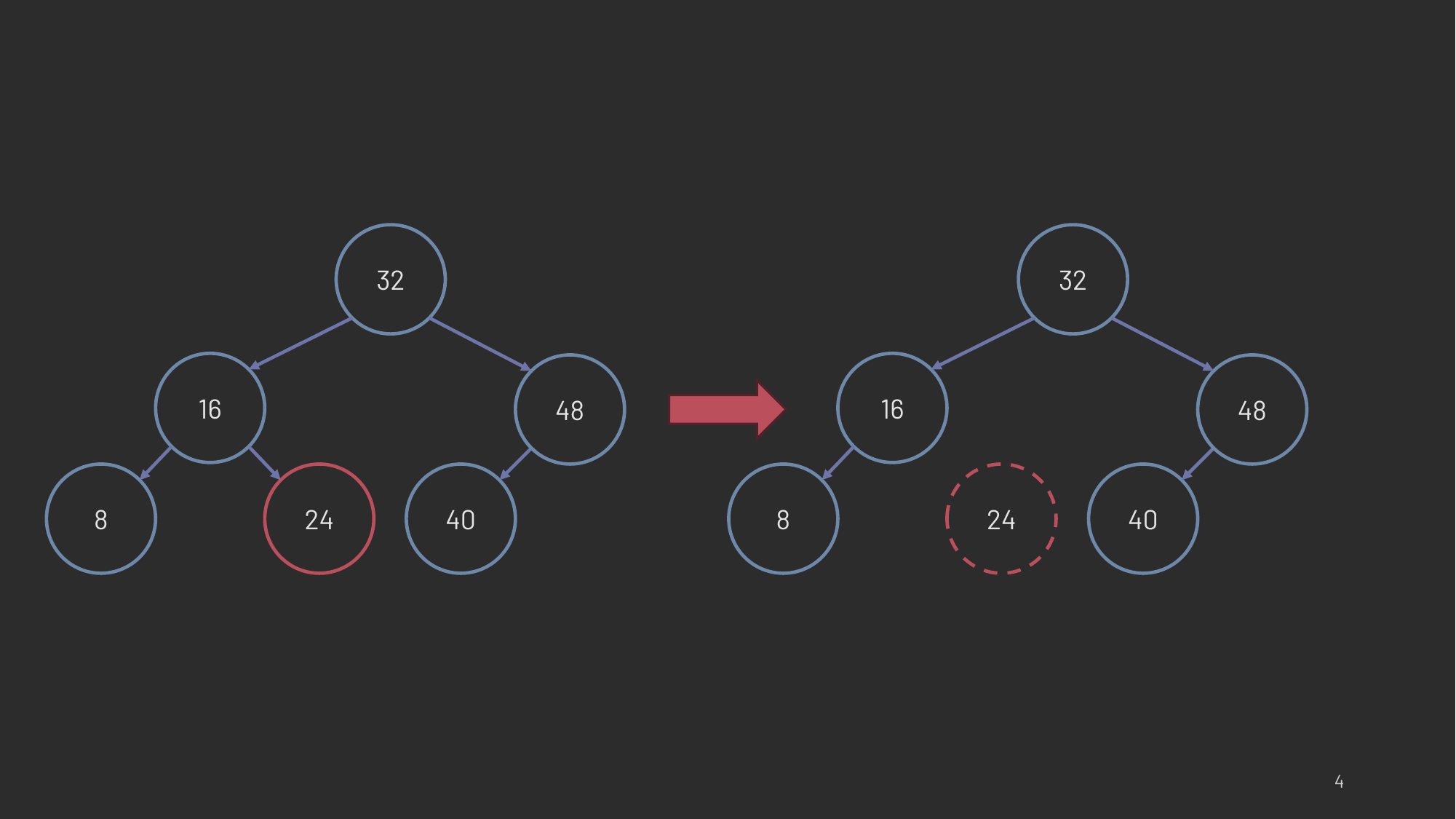

32
32
16
16
48
48

8
24
40
8
24
40
4